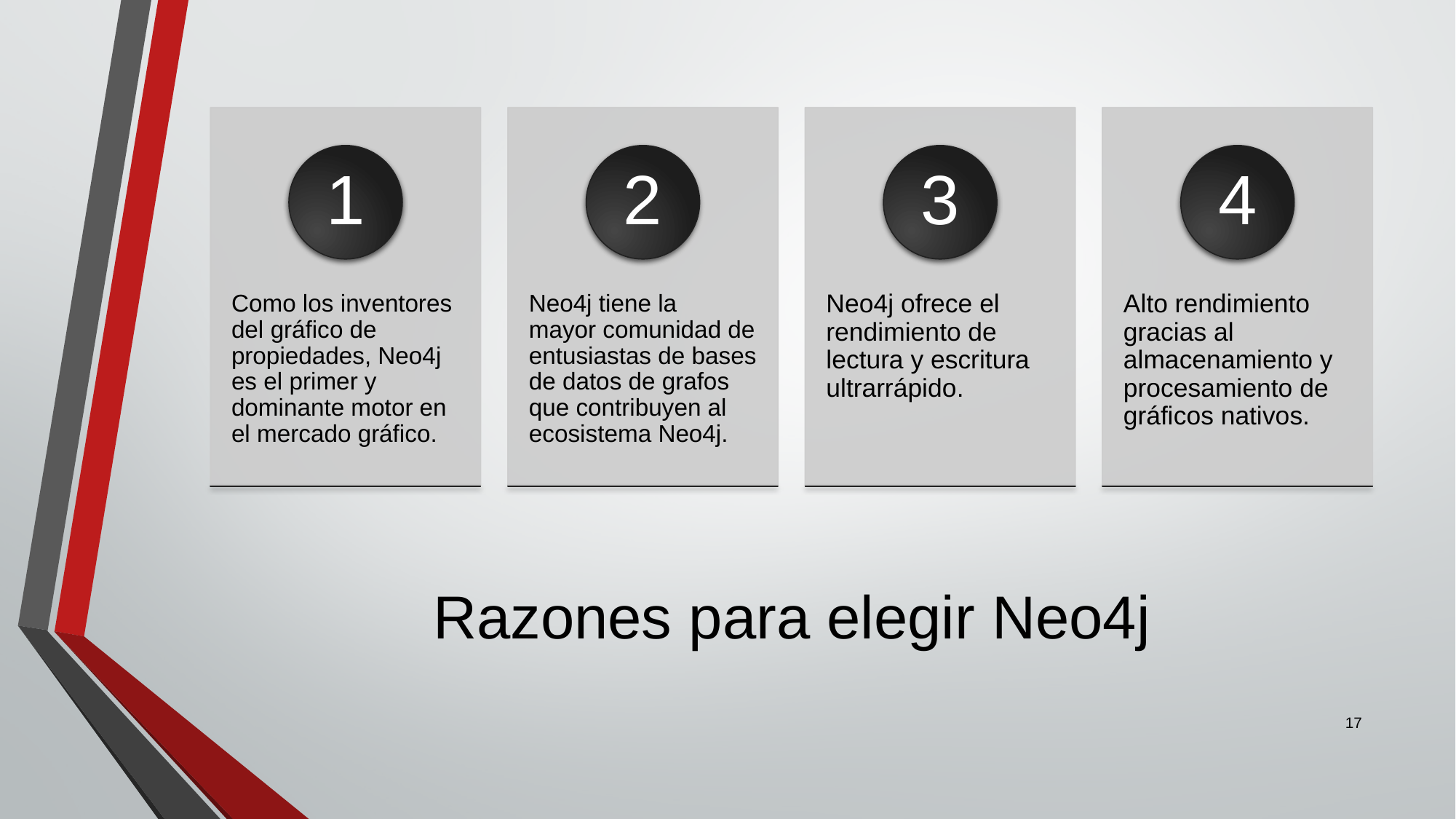

Como los inventores del gráfico de propiedades, Neo4j es el primer y dominante motor en el mercado gráfico.
1
Neo4j tiene la mayor comunidad de entusiastas de bases de datos de grafos que contribuyen al ecosistema Neo4j.
2
Neo4j ofrece el rendimiento de lectura y escritura ultrarrápido.
3
Alto rendimiento gracias al almacenamiento y procesamiento de gráficos nativos.
4
# Razones para elegir Neo4j
17